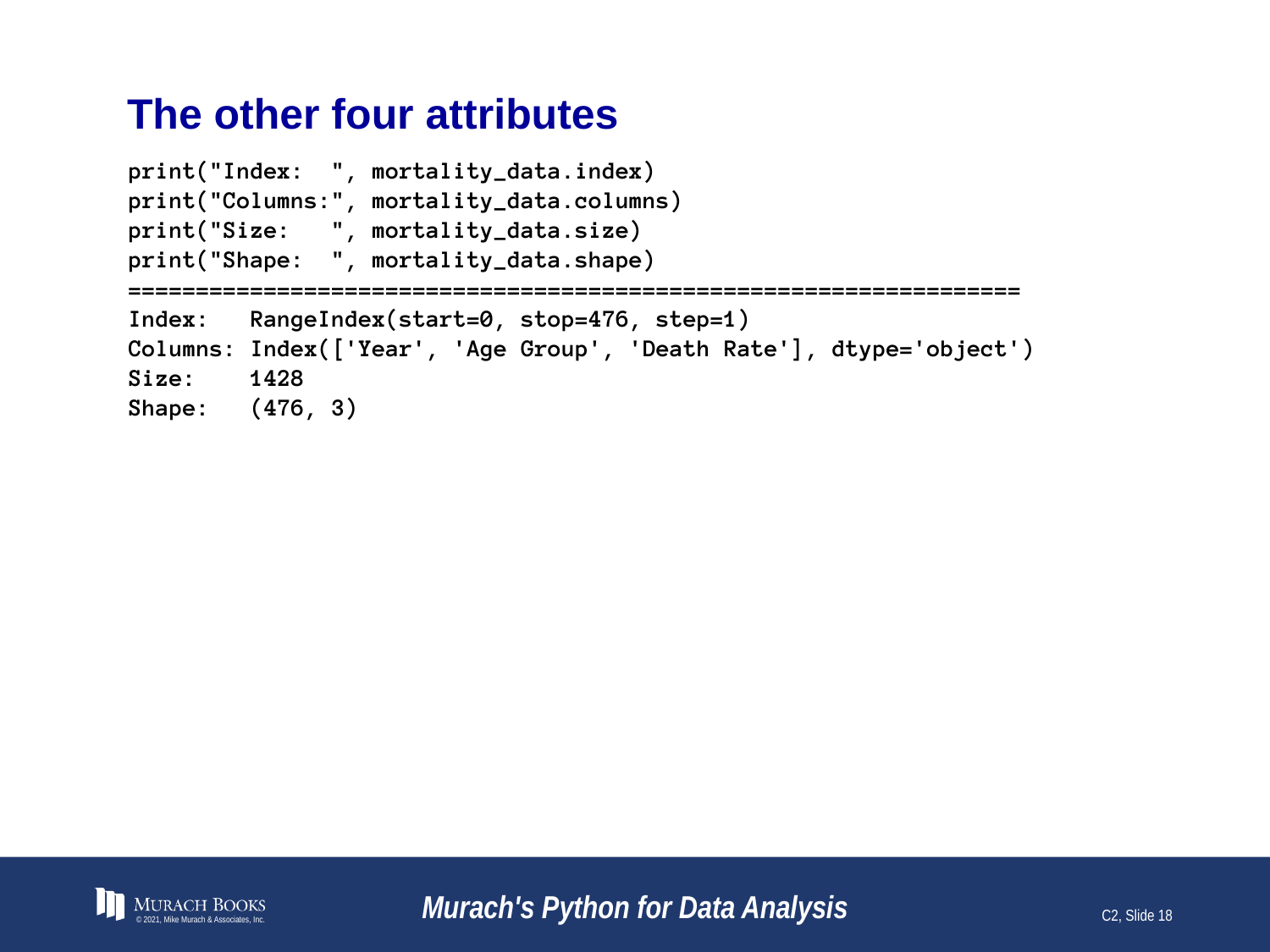

# The other four attributes
print("Index:  ", mortality_data.index)
print("Columns:", mortality_data.columns)
print("Size:   ", mortality_data.size)
print("Shape:  ", mortality_data.shape)
==================================================================
Index:   RangeIndex(start=0, stop=476, step=1)
Columns: Index(['Year', 'Age Group', 'Death Rate'], dtype='object')
Size:    1428
Shape:   (476, 3)

© 2021, Mike Murach & Associates, Inc.
Murach's Python for Data Analysis

C2, Slide 18